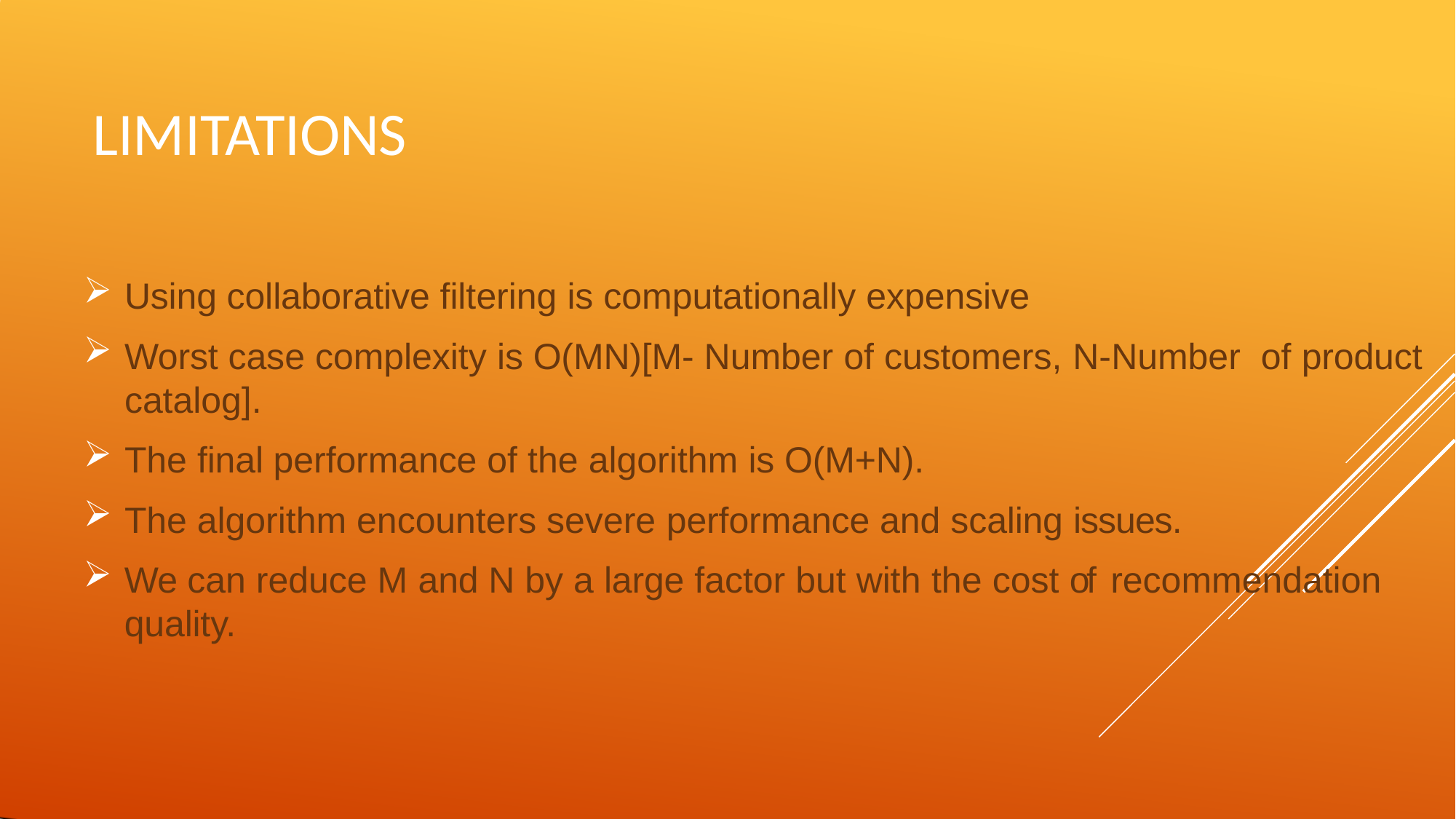

LIMITATIONS
Using collaborative filtering is computationally expensive
Worst case complexity is O(MN)[M- Number of customers, N-Number  of product catalog].
The final performance of the algorithm is O(M+N).
The algorithm encounters severe performance and scaling issues.
We can reduce M and N by a large factor but with the cost of  recommendation quality.